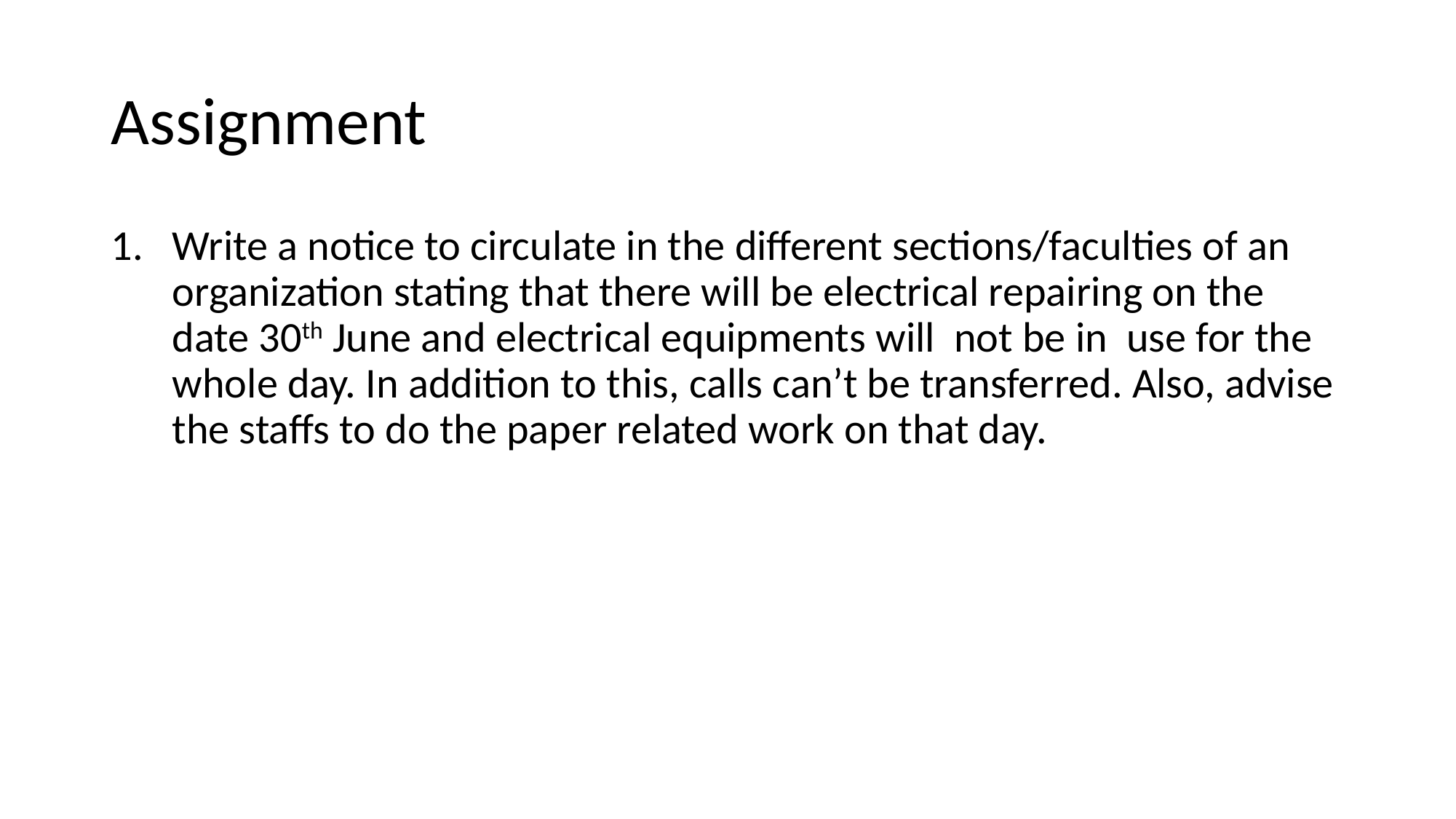

# Assignment
Write a notice to circulate in the different sections/faculties of an organization stating that there will be electrical repairing on the date 30th June and electrical equipments will  not be in  use for the whole day. In addition to this, calls can’t be transferred. Also, advise the staffs to do the paper related work on that day.